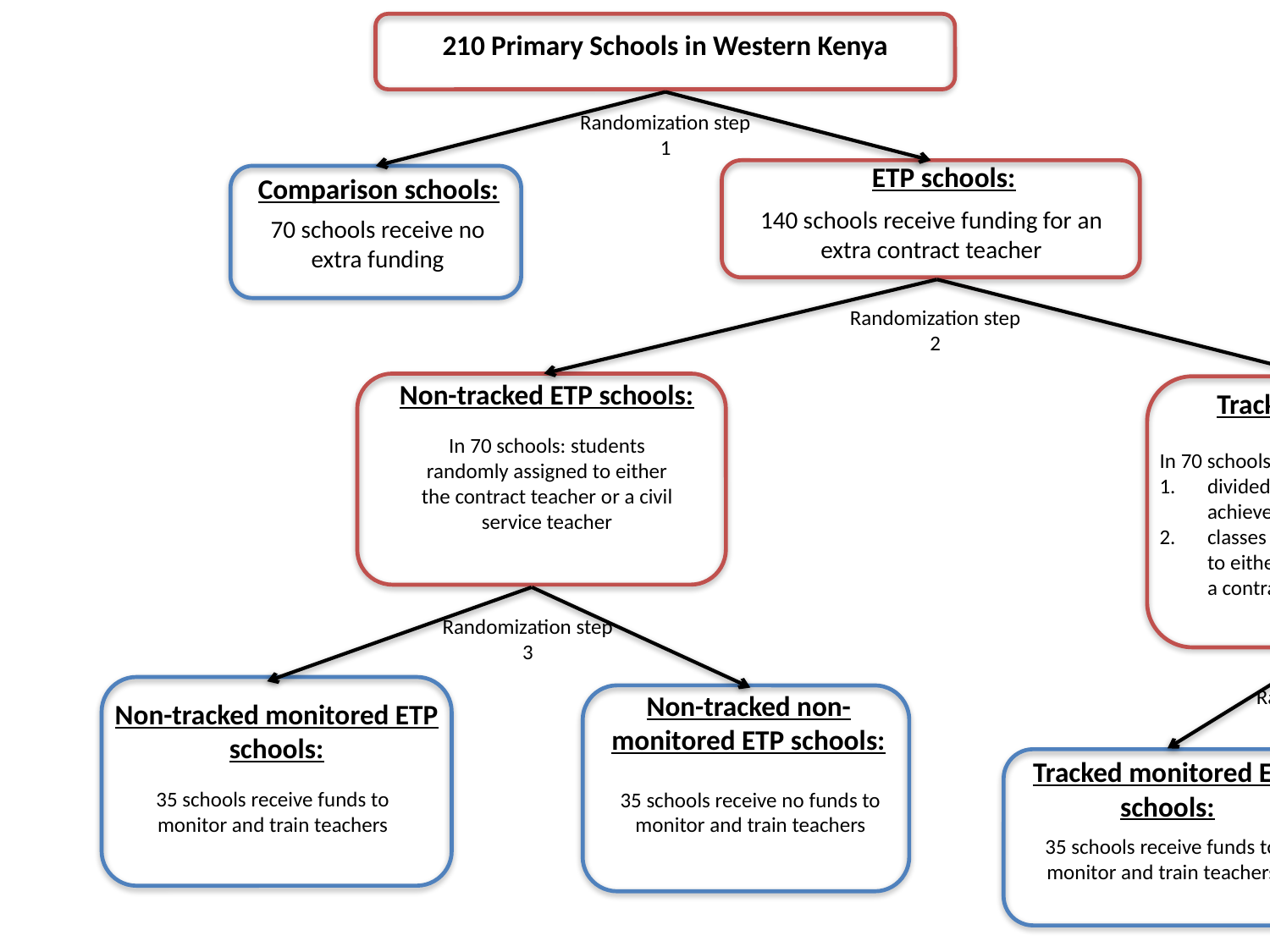

210 Primary Schools in Western Kenya

Randomization step 1
ETP schools:

Comparison schools:

140 schools receive funding for an extra contract teacher

70 schools receive no extra funding
Randomization step 2
Non-tracked ETP schools:

Tracked ETP schools:

In 70 schools: students randomly assigned to either the contract teacher or a civil service teacher
In 70 schools, classes were
divided into two classes by initial achievement
classes were randomly assigned to either a civil service teacher or a contract teacher
Randomization step 3

Randomization step 3
Non-tracked non-monitored ETP schools:

Non-tracked monitored ETP schools:

Tracked monitored ETP schools:

Tracked non-monitored ETP schools:

35 schools receive funds to monitor and train teachers
35 schools receive no funds to monitor and train teachers
35 schools receive funds to monitor and train teachers
35 schools receive no funds to monitor and train teachers